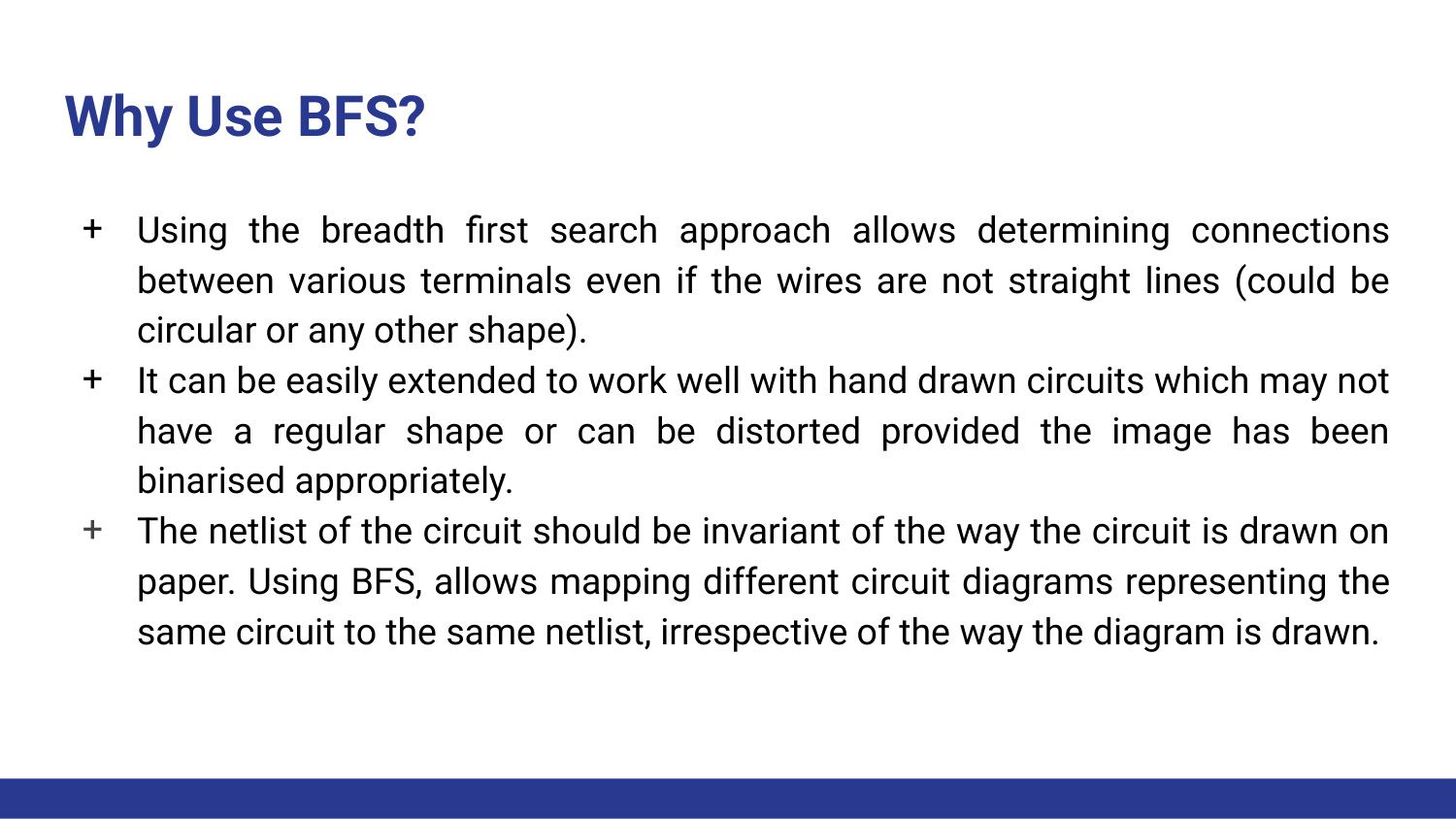

# Why Use BFS?
Using the breadth first search approach allows determining connections between various terminals even if the wires are not straight lines (could be circular or any other shape).
It can be easily extended to work well with hand drawn circuits which may not have a regular shape or can be distorted provided the image has been binarised appropriately.
The netlist of the circuit should be invariant of the way the circuit is drawn on paper. Using BFS, allows mapping different circuit diagrams representing the same circuit to the same netlist, irrespective of the way the diagram is drawn.